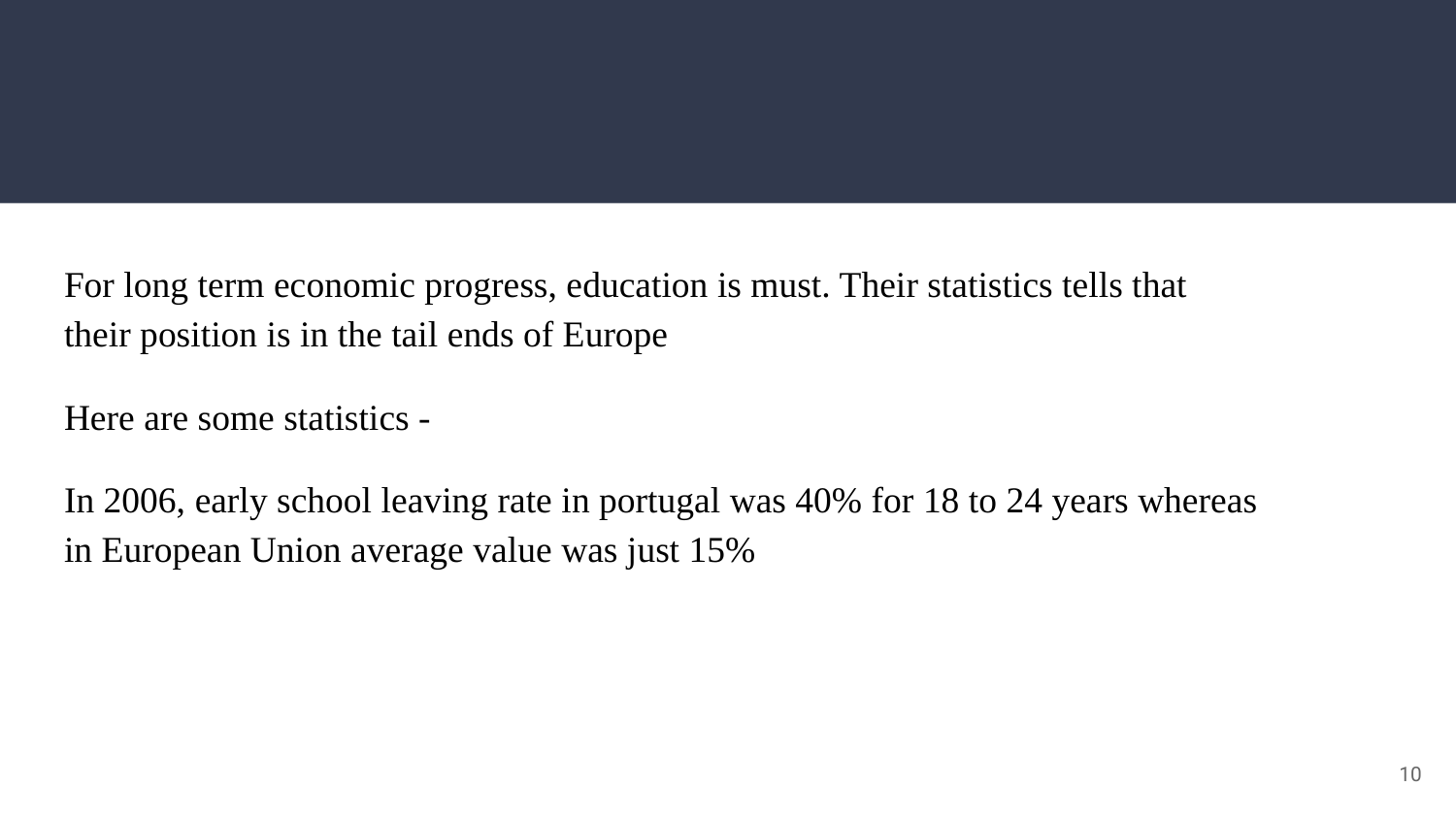

#
For long term economic progress, education is must. Their statistics tells that their position is in the tail ends of Europe
Here are some statistics -
In 2006, early school leaving rate in portugal was 40% for 18 to 24 years whereas in European Union average value was just 15%
10